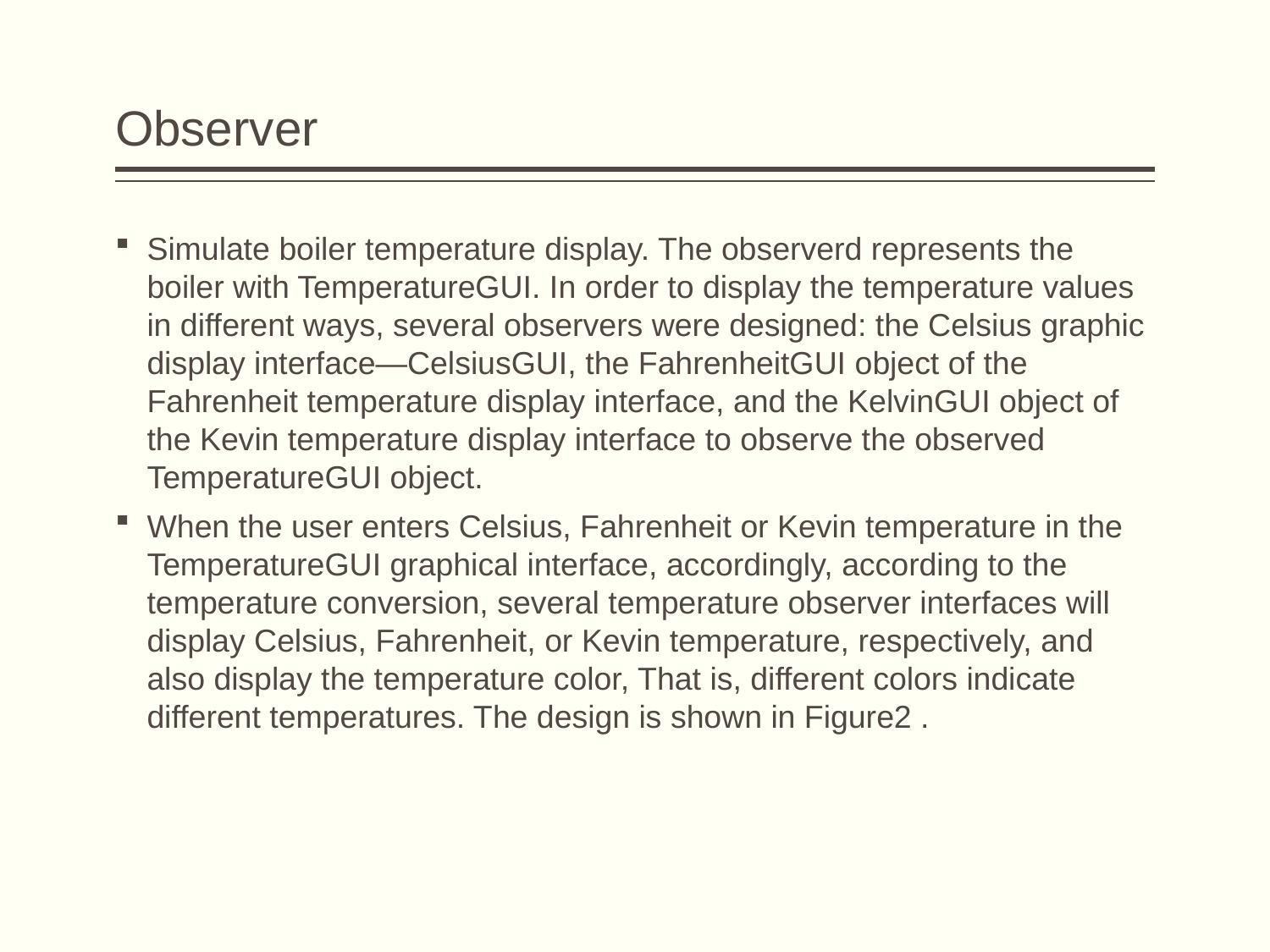

# Observer
Simulate boiler temperature display. The observerd represents the boiler with TemperatureGUI. In order to display the temperature values in different ways, several observers were designed: the Celsius graphic display interface—CelsiusGUI, the FahrenheitGUI object of the Fahrenheit temperature display interface, and the KelvinGUI object of the Kevin temperature display interface to observe the observed TemperatureGUI object.
When the user enters Celsius, Fahrenheit or Kevin temperature in the TemperatureGUI graphical interface, accordingly, according to the temperature conversion, several temperature observer interfaces will display Celsius, Fahrenheit, or Kevin temperature, respectively, and also display the temperature color, That is, different colors indicate different temperatures. The design is shown in Figure2 .